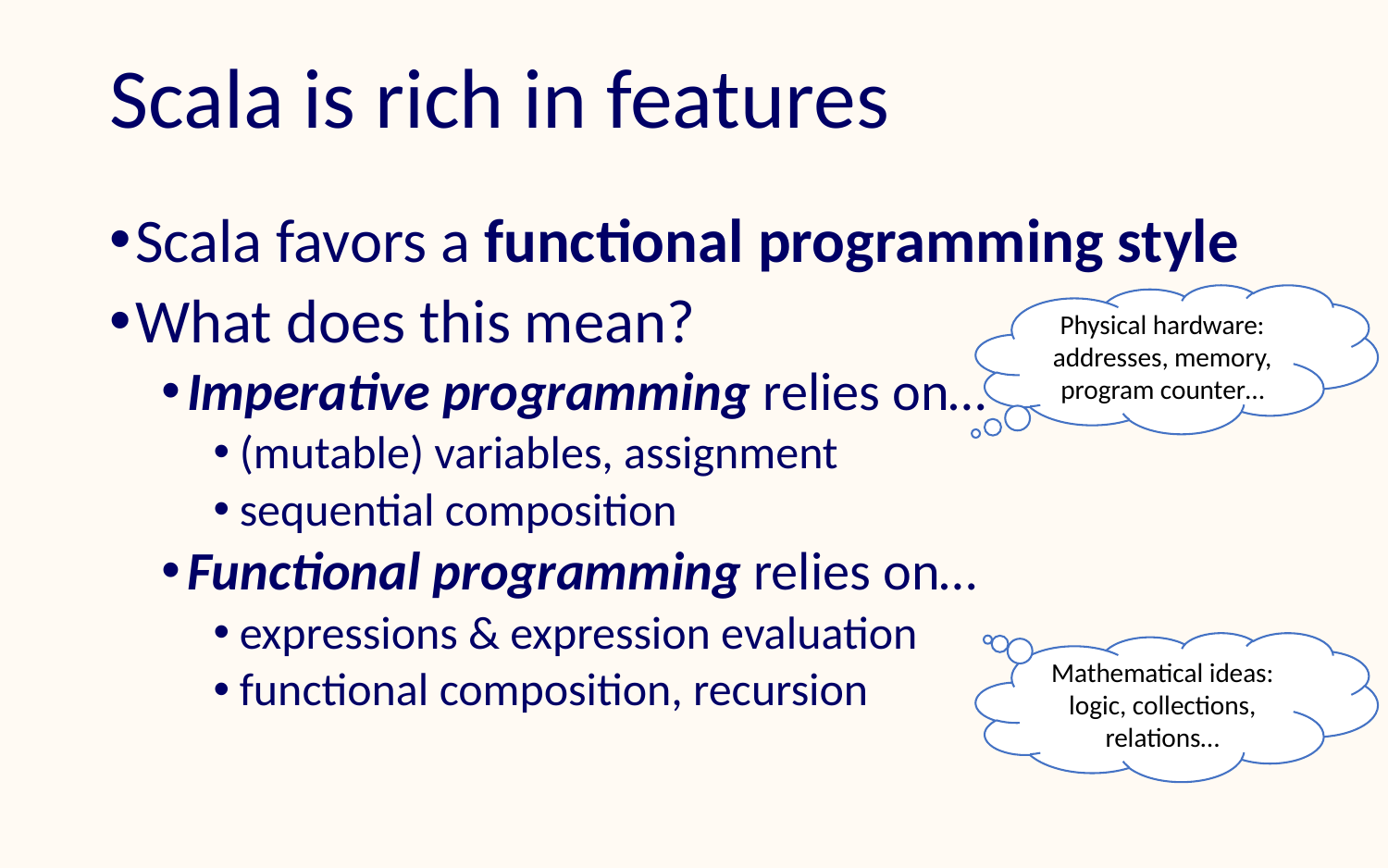

# Scala is rich in features
Scala favors a functional programming style
What does this mean?
Imperative programming relies on…
(mutable) variables, assignment
sequential composition
Functional programming relies on…
expressions & expression evaluation
functional composition, recursion
Physical hardware: addresses, memory, program counter…
Mathematical ideas: logic, collections, relations…